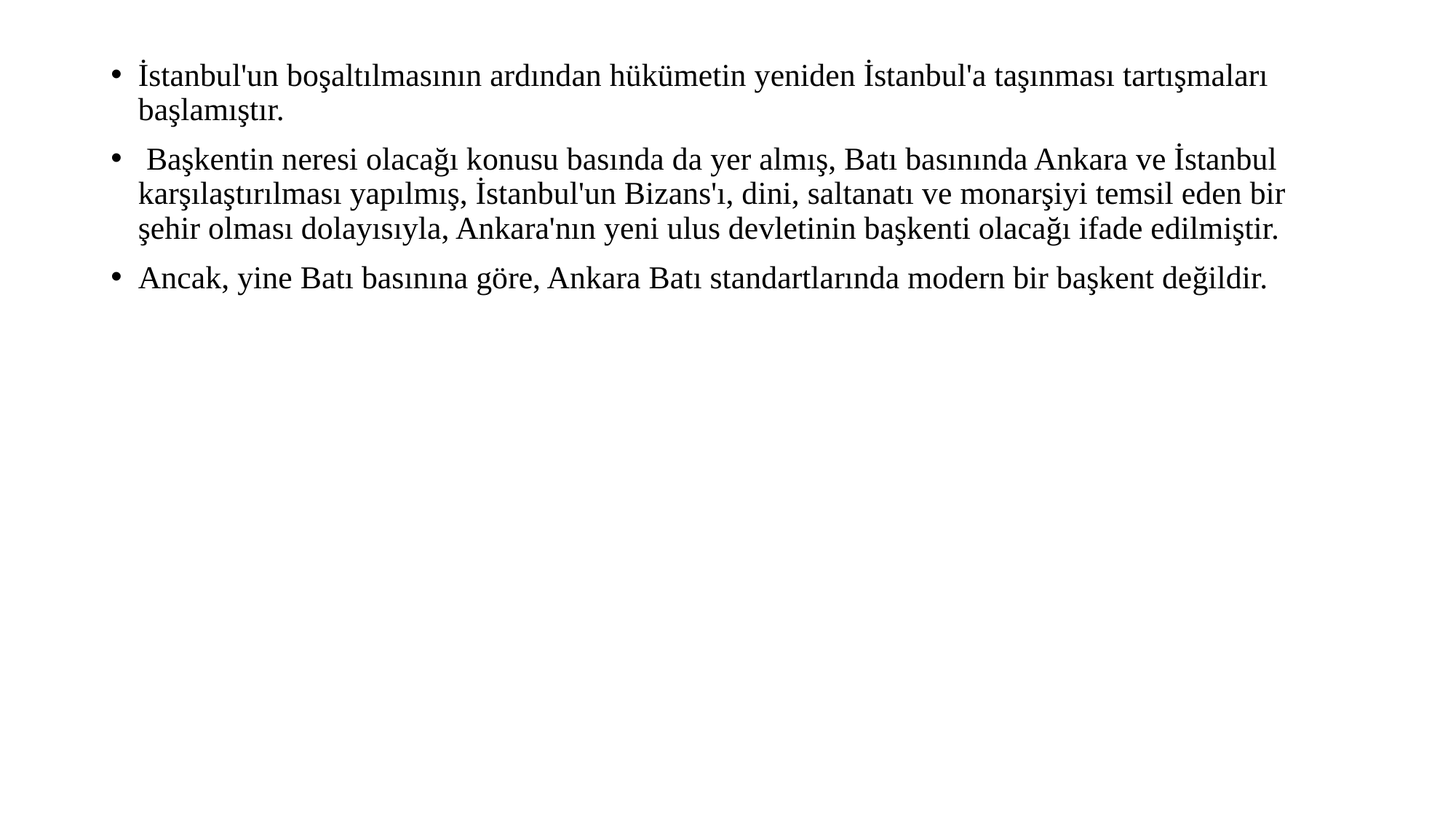

İstanbul'un boşaltılmasının ardından hükümetin yeniden İstanbul'a taşınması tartışmaları başlamıştır.
 Başkentin neresi olacağı konusu basında da yer almış, Batı basınında Ankara ve İstanbul karşılaştırılması yapılmış, İstanbul'un Bizans'ı, dini, saltanatı ve monarşiyi temsil eden bir şehir olması dolayısıyla, Ankara'nın yeni ulus devletinin başkenti olacağı ifade edilmiştir.
Ancak, yine Batı basınına göre, Ankara Batı standartlarında modern bir başkent değildir.